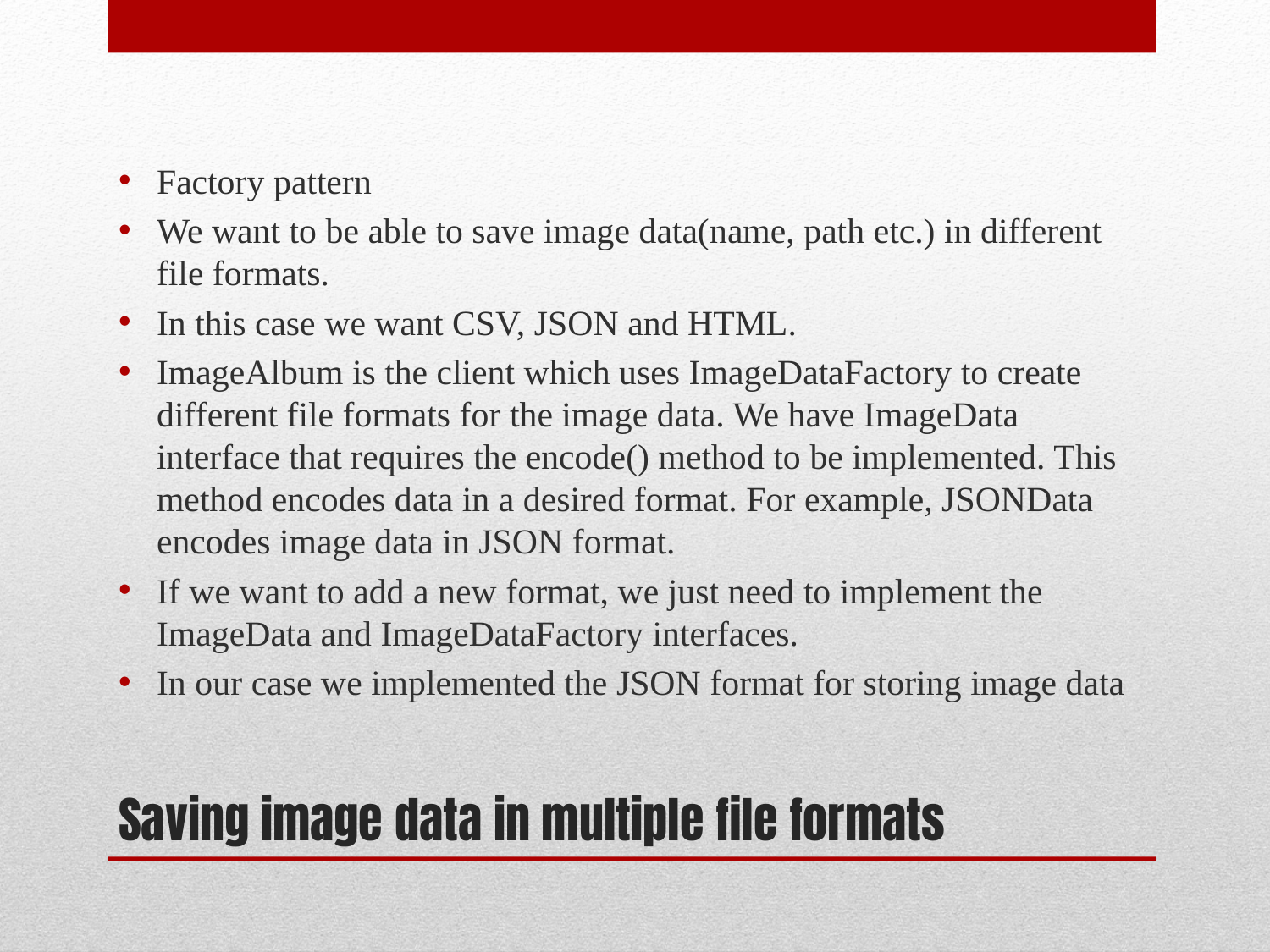

Factory pattern
We want to be able to save image data(name, path etc.) in different file formats.
In this case we want CSV, JSON and HTML.
ImageAlbum is the client which uses ImageDataFactory to create different file formats for the image data. We have ImageData interface that requires the encode() method to be implemented. This method encodes data in a desired format. For example, JSONData encodes image data in JSON format.
If we want to add a new format, we just need to implement the ImageData and ImageDataFactory interfaces.
In our case we implemented the JSON format for storing image data
# Saving image data in multiple file formats